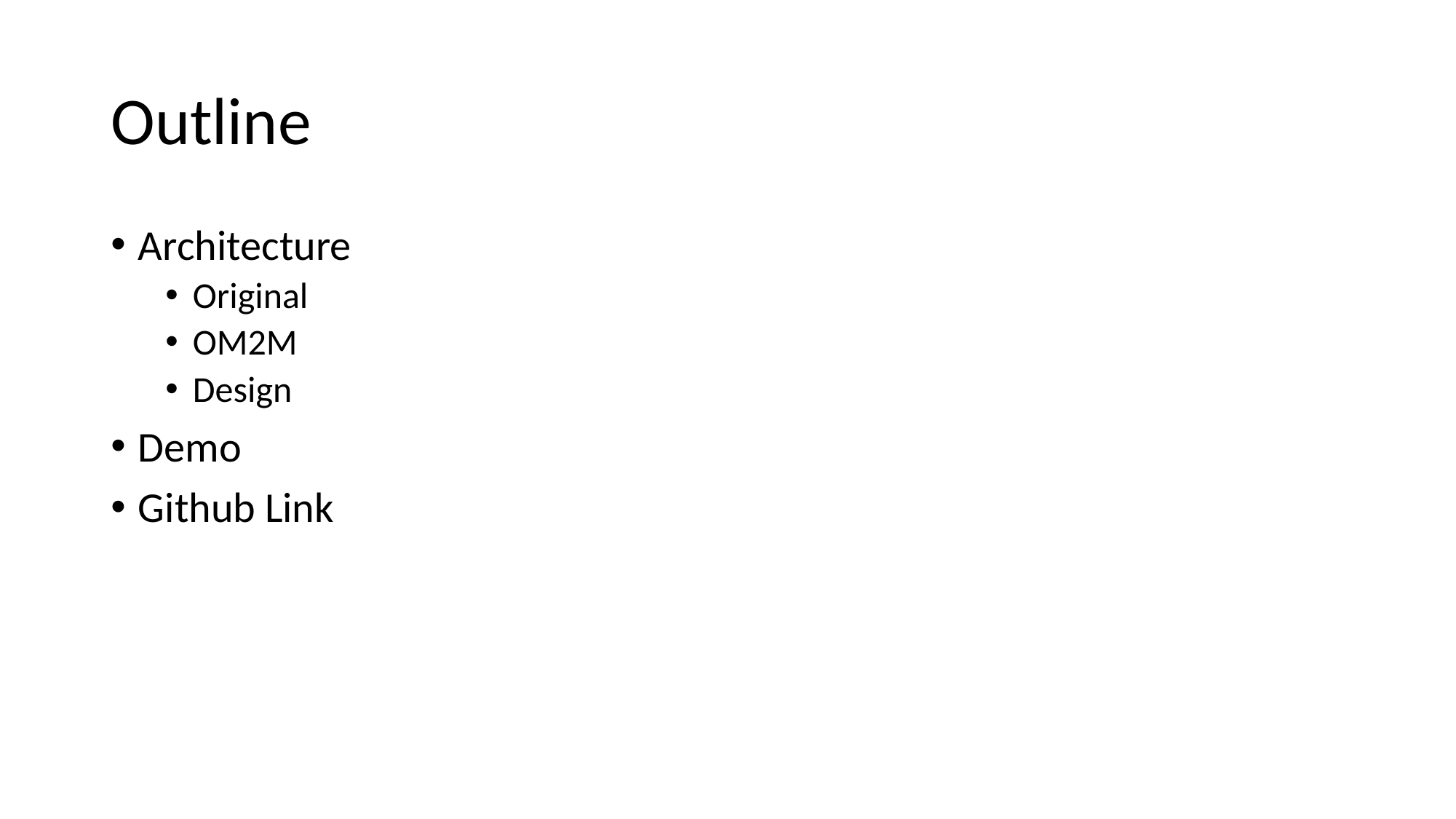

# Outline
Architecture
Original
OM2M
Design
Demo
Github Link